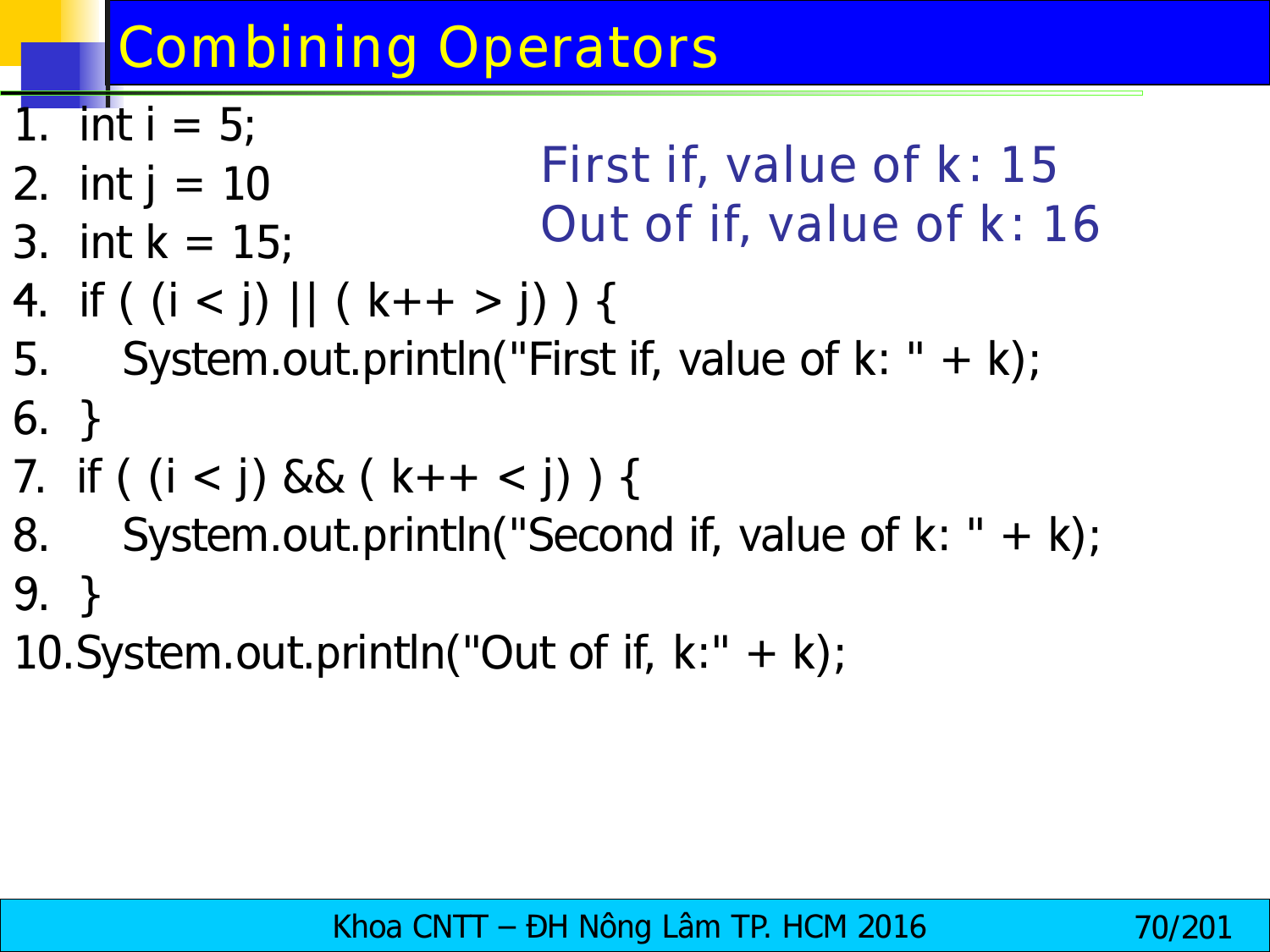

# Combining Operators
1.  int i = 5;
2.  int j = 10
3.  int k = 15;
4.  if ( (i < j) || ( k++ > j) ) {
5.     System.out.println("First if, value of k: " + k);
6.  }
7.  if ( (i < j) && ( k++ < j) ) {
8.     System.out.println("Second if, value of k: " + k);
9.  }
10.System.out.println("Out of if, k:" + k);
First if, value of k: 15
Out of if, value of k: 16